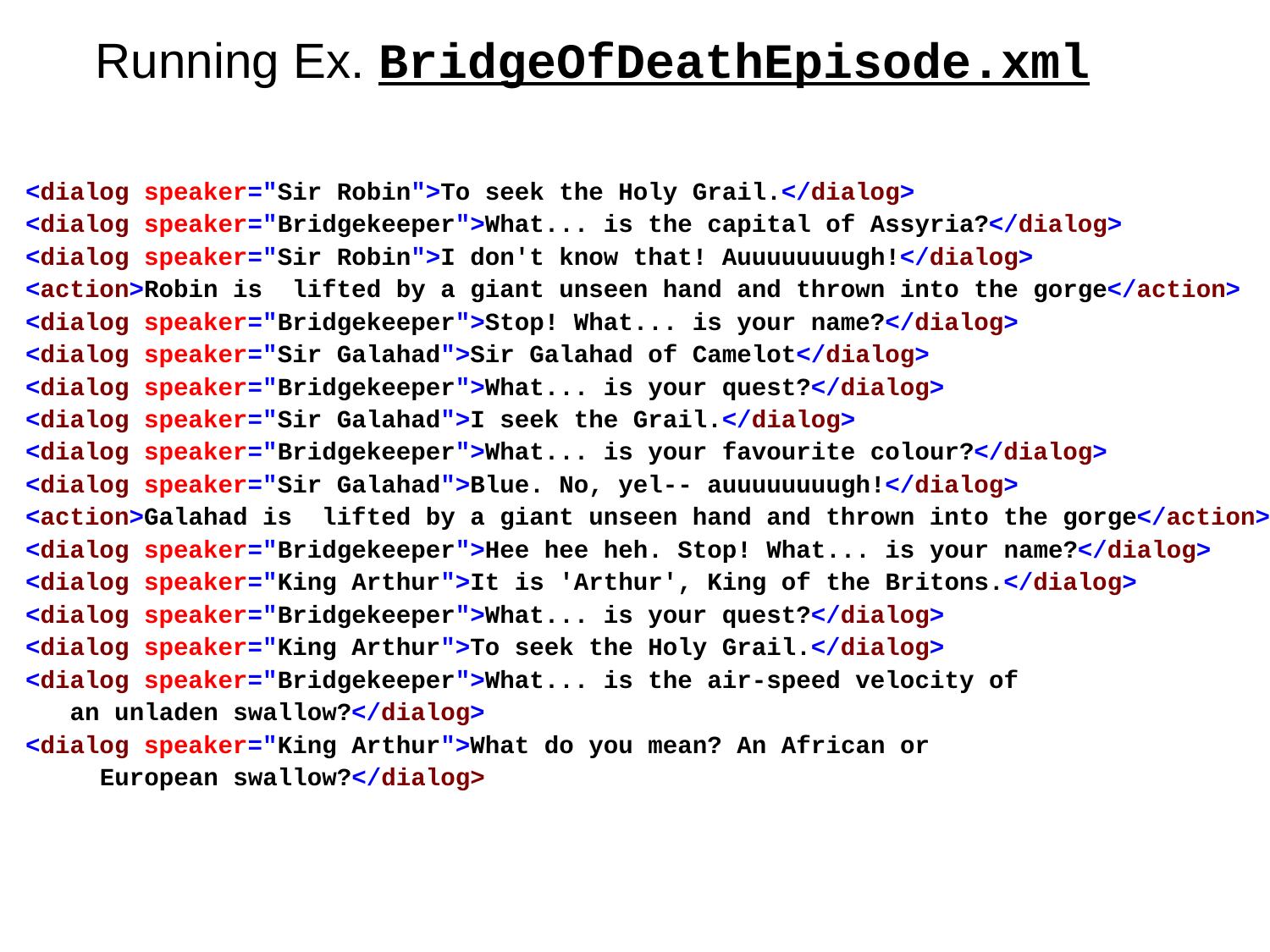

# Running Ex. BridgeOfDeathEpisode.xml
<dialog speaker="Sir Robin">To seek the Holy Grail.</dialog>
<dialog speaker="Bridgekeeper">What... is the capital of Assyria?</dialog>
<dialog speaker="Sir Robin">I don't know that! Auuuuuuuugh!</dialog>
<action>Robin is  lifted by a giant unseen hand and thrown into the gorge</action>
<dialog speaker="Bridgekeeper">Stop! What... is your name?</dialog>
<dialog speaker="Sir Galahad">Sir Galahad of Camelot</dialog>
<dialog speaker="Bridgekeeper">What... is your quest?</dialog>
<dialog speaker="Sir Galahad">I seek the Grail.</dialog>
<dialog speaker="Bridgekeeper">What... is your favourite colour?</dialog>
<dialog speaker="Sir Galahad">Blue. No, yel-- auuuuuuuugh!</dialog>
<action>Galahad is  lifted by a giant unseen hand and thrown into the gorge</action>
<dialog speaker="Bridgekeeper">Hee hee heh. Stop! What... is your name?</dialog>
<dialog speaker="King Arthur">It is 'Arthur', King of the Britons.</dialog>
<dialog speaker="Bridgekeeper">What... is your quest?</dialog>
<dialog speaker="King Arthur">To seek the Holy Grail.</dialog>
<dialog speaker="Bridgekeeper">What... is the air-speed velocity of
   an unladen swallow?</dialog>
<dialog speaker="King Arthur">What do you mean? An African or
     European swallow?</dialog>